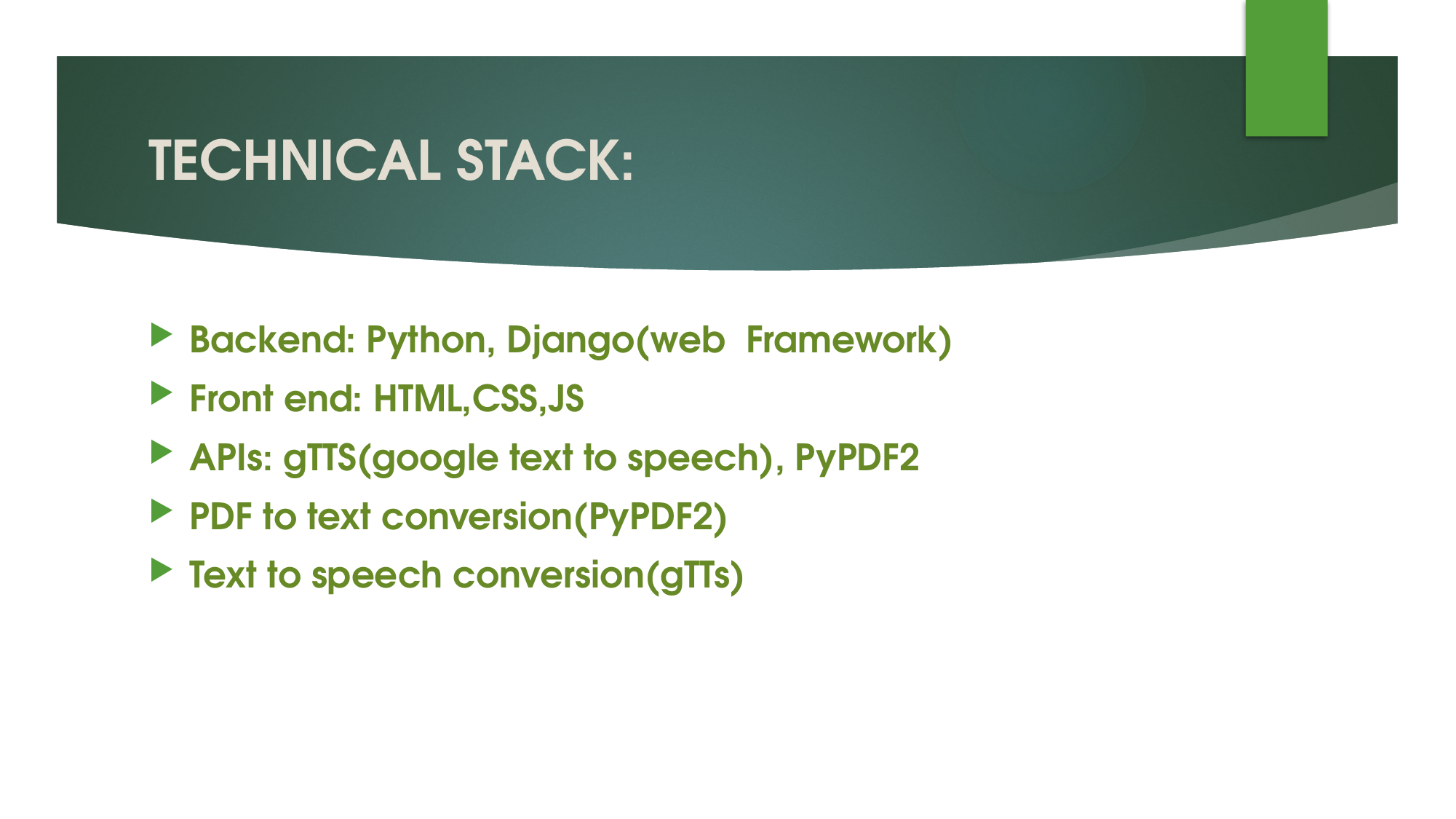

# TECHNICAL STACK:
Backend: Python, Django(web  Framework)
Front end: HTML,CSS,JS
APIs: gTTS(google text to speech), PyPDF2
PDF to text conversion(PyPDF2)
Text to speech conversion(gTTs)